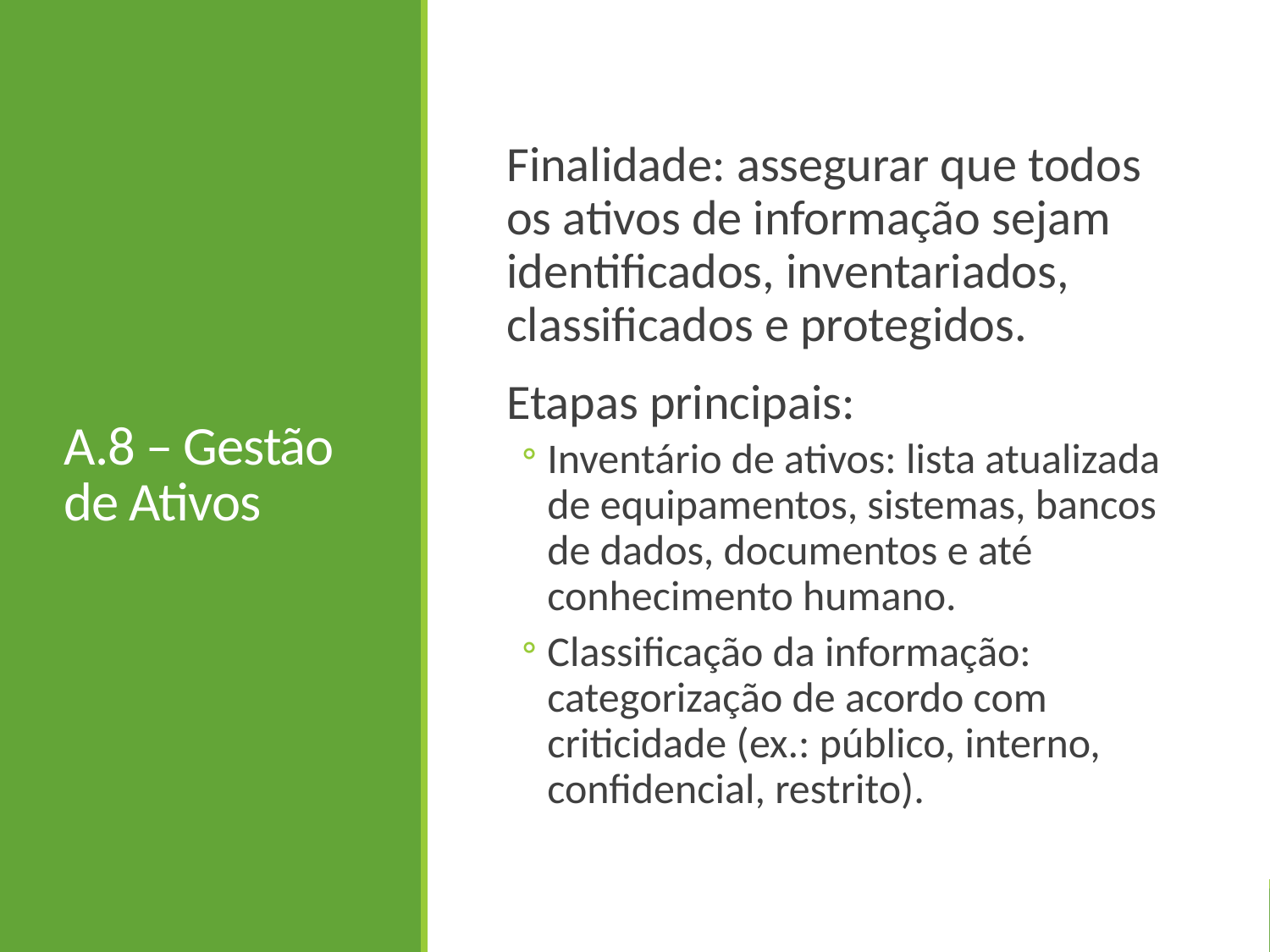

# A.8 – Gestão de Ativos
Finalidade: assegurar que todos os ativos de informação sejam identificados, inventariados, classificados e protegidos.
Etapas principais:
Inventário de ativos: lista atualizada de equipamentos, sistemas, bancos de dados, documentos e até conhecimento humano.
Classificação da informação: categorização de acordo com criticidade (ex.: público, interno, confidencial, restrito).